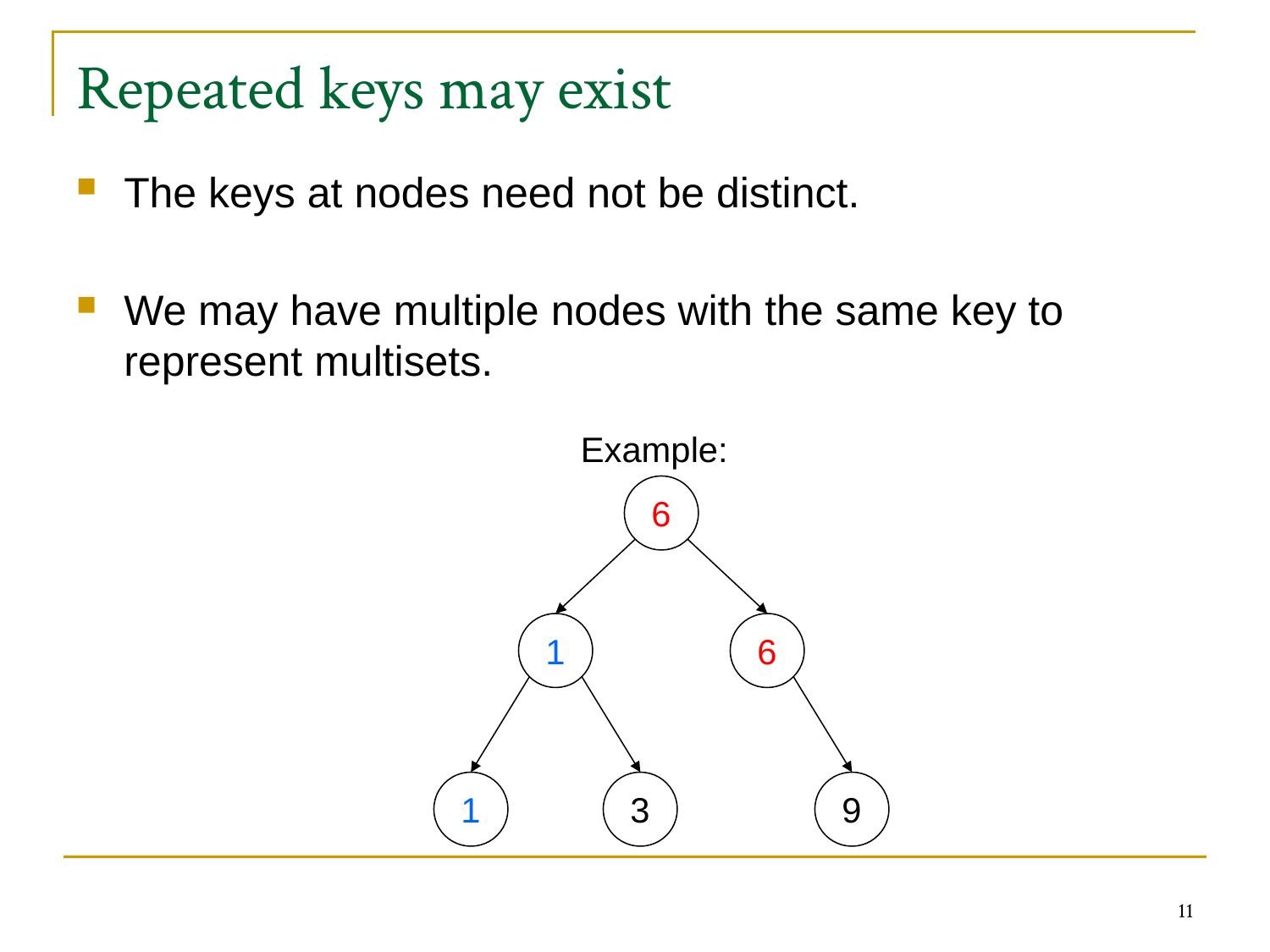

# Repeated keys may exist
The keys at nodes need not be distinct.

We may have multiple nodes with the same key to represent multisets.
Example:

6

1

6

1

3

9
11